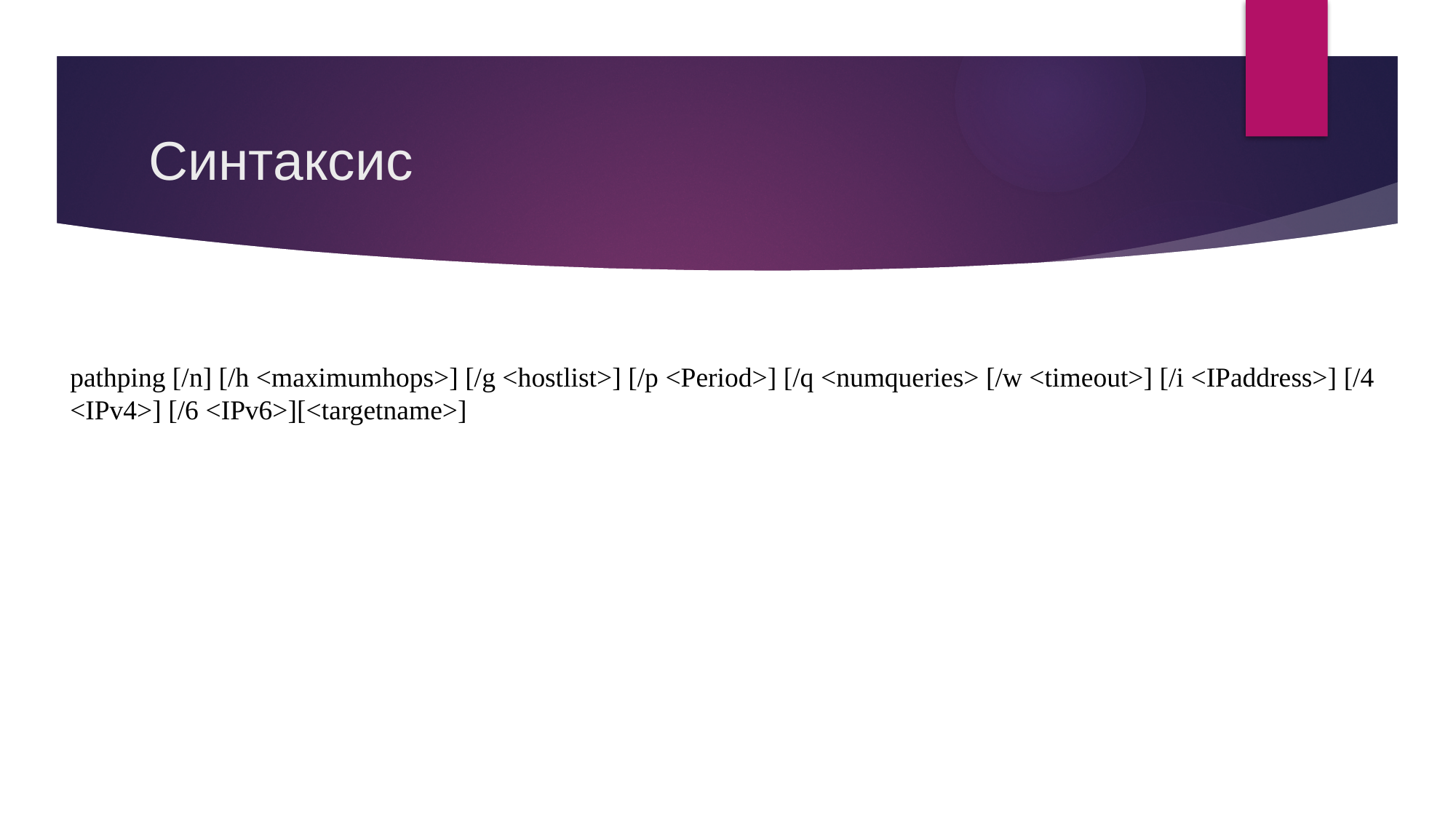

# Синтаксис
pathping [/n] [/h <maximumhops>] [/g <hostlist>] [/p <Period>] [/q <numqueries> [/w <timeout>] [/i <IPaddress>] [/4 <IPv4>] [/6 <IPv6>][<targetname>]